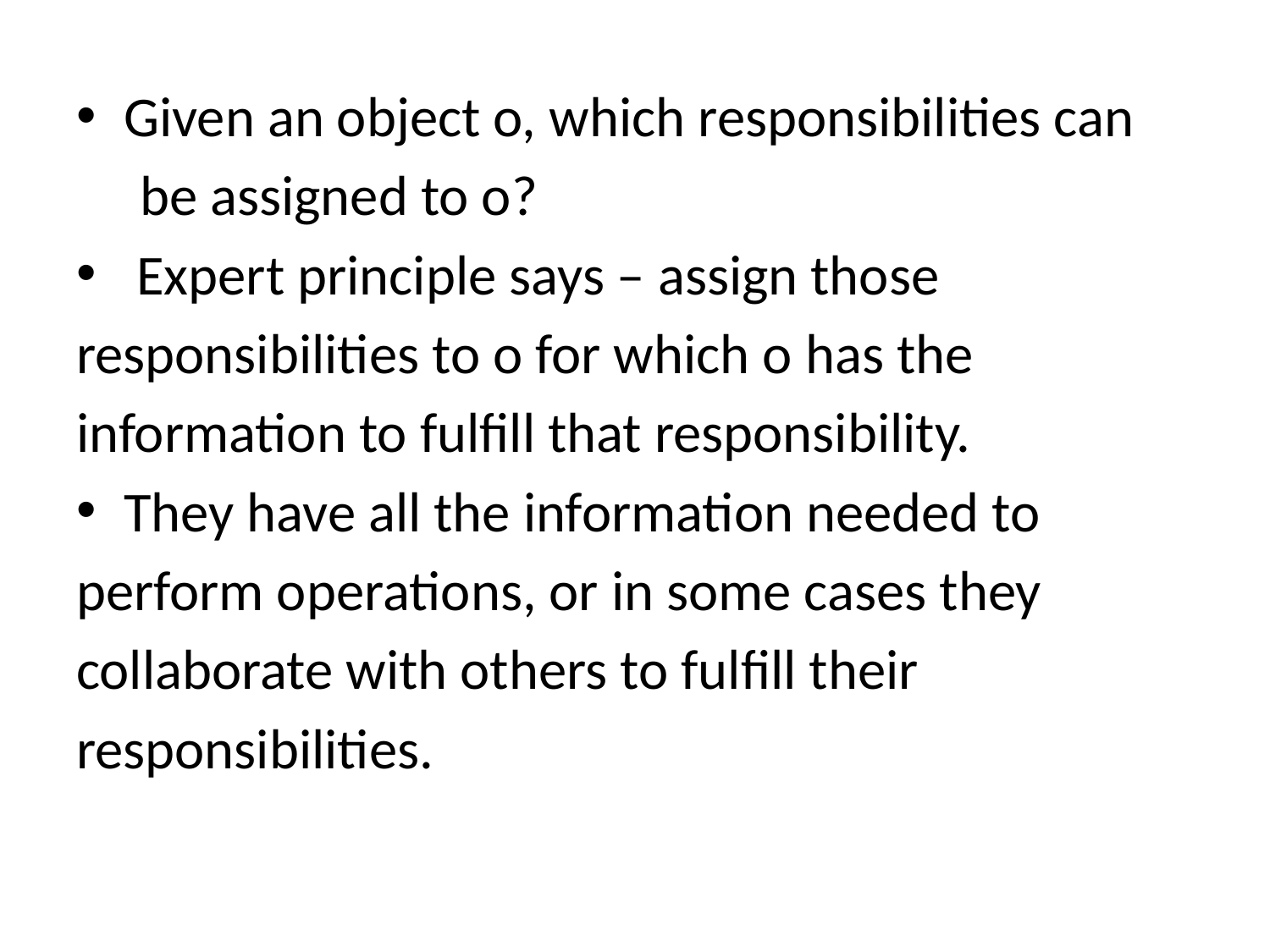

Given an object o, which responsibilities can
     be assigned to o?
 Expert principle says – assign those
responsibilities to o for which o has the
information to fulfill that responsibility.
They have all the information needed to
perform operations, or in some cases they
collaborate with others to fulfill their
responsibilities.